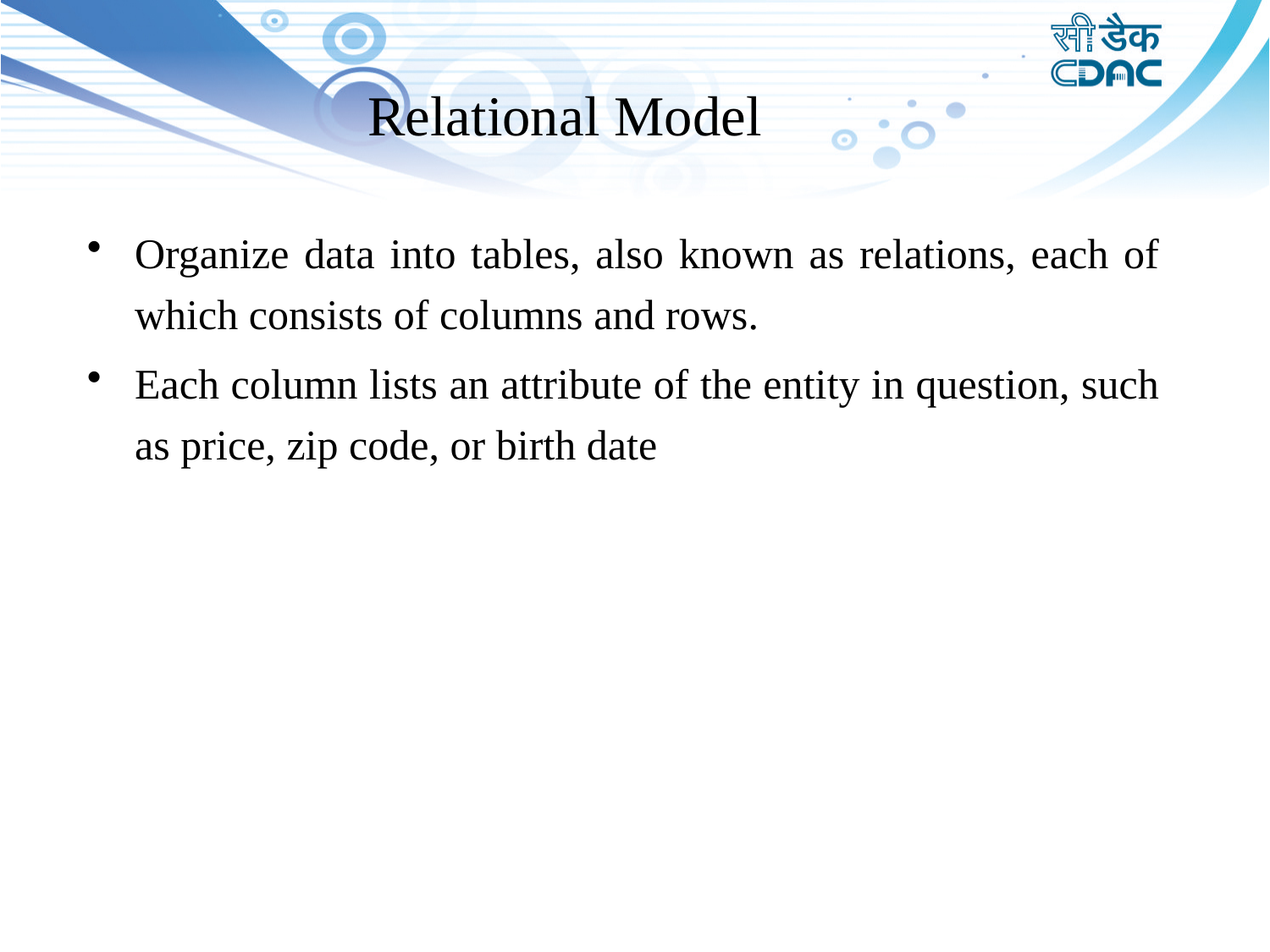

# Relational Model
Organize data into tables, also known as relations, each of which consists of columns and rows.
Each column lists an attribute of the entity in question, such as price, zip code, or birth date